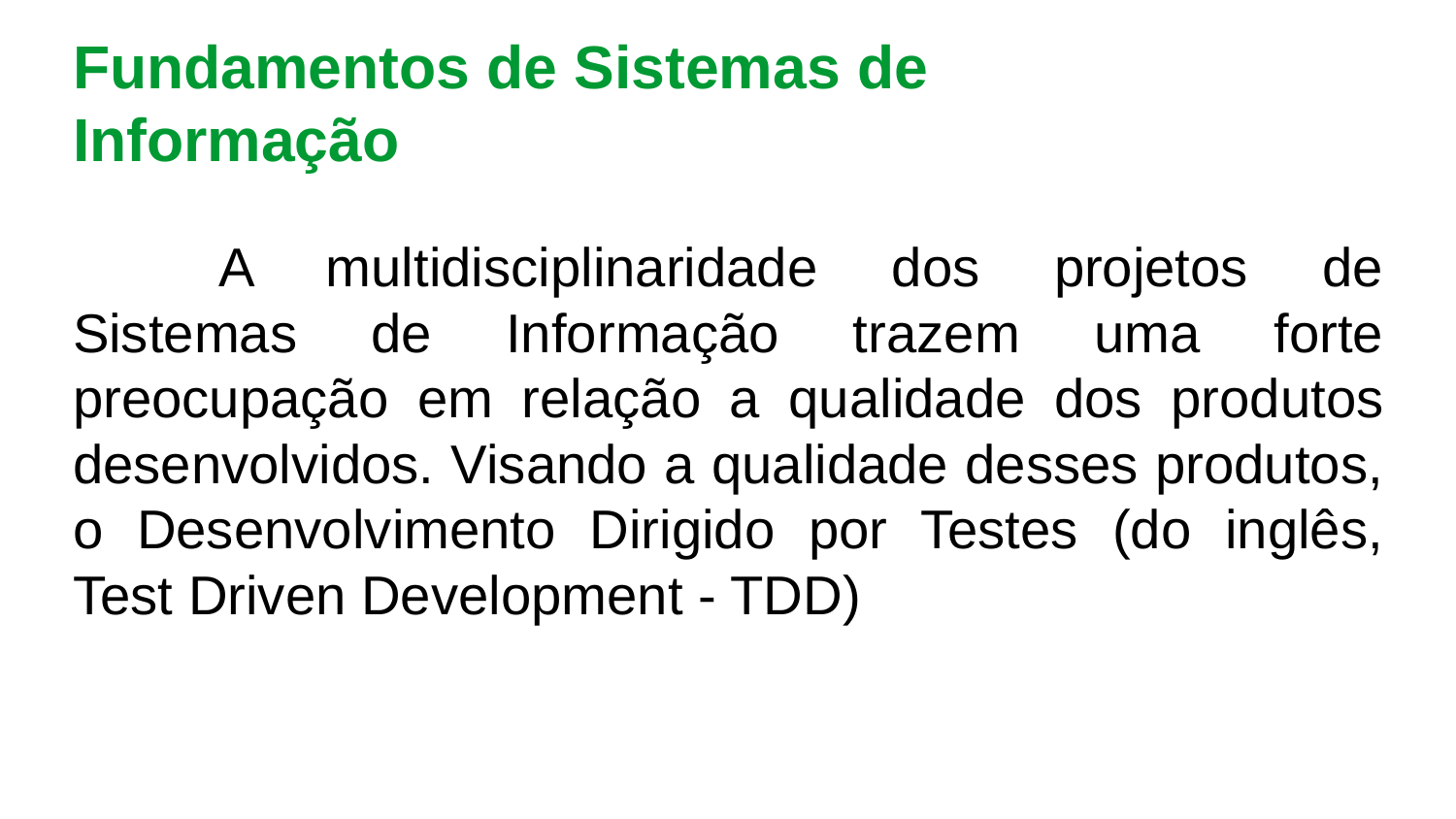

Fundamentos de Sistemas de Informação
	A multidisciplinaridade dos projetos de Sistemas de Informação trazem uma forte preocupação em relação a qualidade dos produtos desenvolvidos. Visando a qualidade desses produtos, o Desenvolvimento Dirigido por Testes (do inglês, Test Driven Development - TDD)